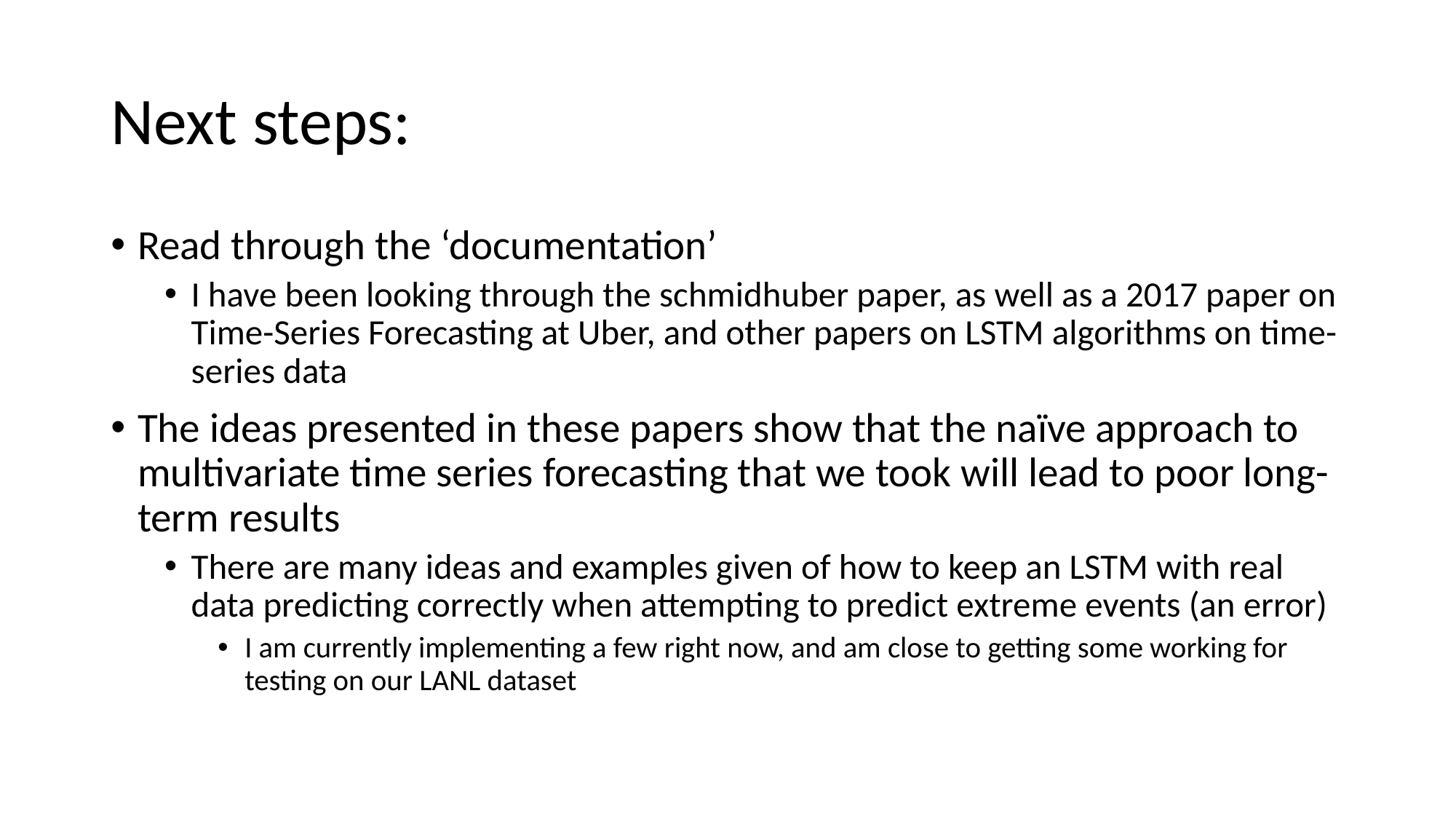

# Next steps:
Read through the ‘documentation’
I have been looking through the schmidhuber paper, as well as a 2017 paper on Time-Series Forecasting at Uber, and other papers on LSTM algorithms on time-series data
The ideas presented in these papers show that the naïve approach to multivariate time series forecasting that we took will lead to poor long-term results
There are many ideas and examples given of how to keep an LSTM with real data predicting correctly when attempting to predict extreme events (an error)
I am currently implementing a few right now, and am close to getting some working for testing on our LANL dataset